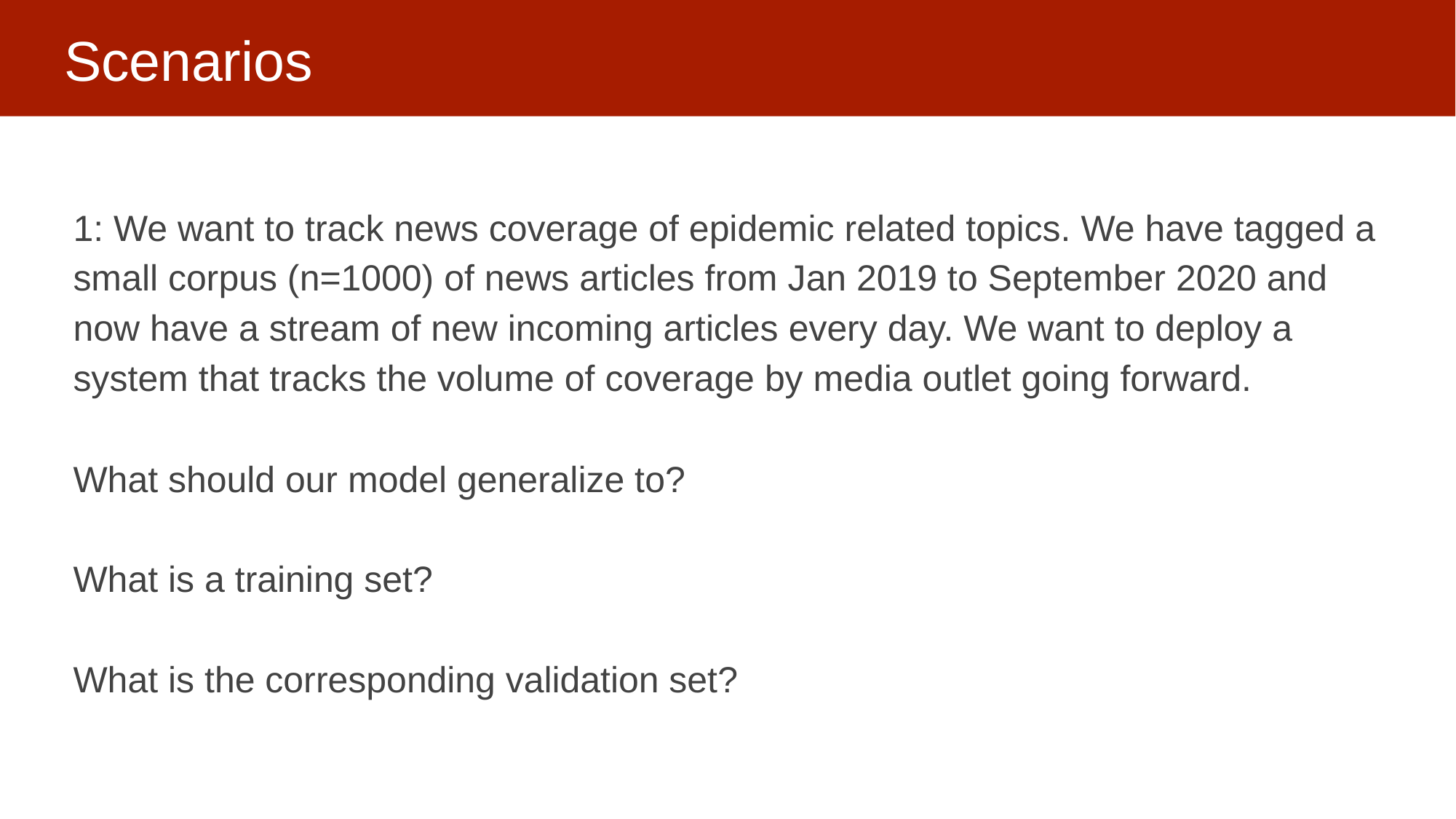

# Scenarios
1: We want to track news coverage of epidemic related topics. We have tagged a small corpus (n=1000) of news articles from Jan 2019 to September 2020 and now have a stream of new incoming articles every day. We want to deploy a system that tracks the volume of coverage by media outlet going forward.

What should our model generalize to?

What is a training set?

What is the corresponding validation set?